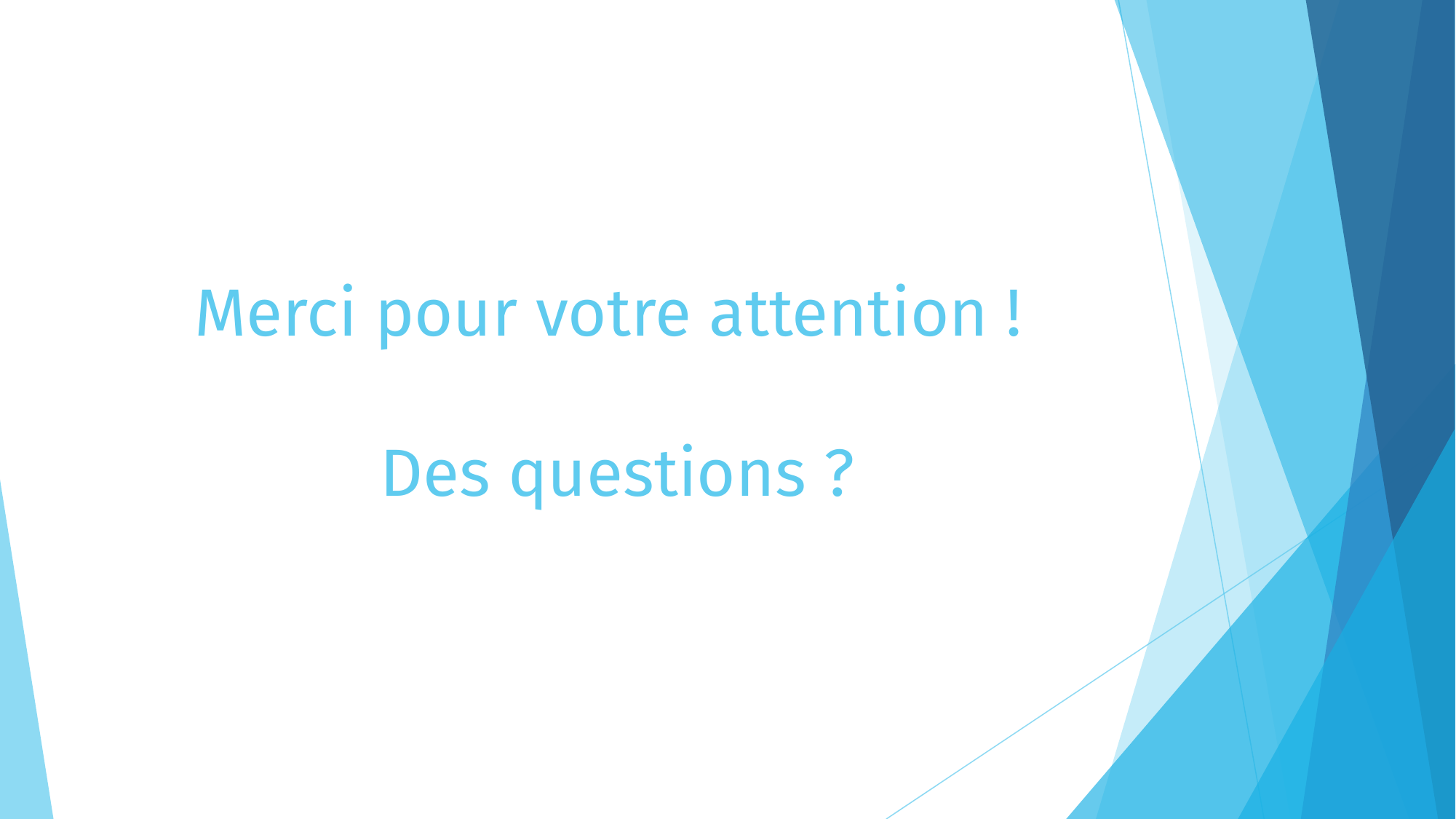

# Merci pour votre attention ! Des questions ?